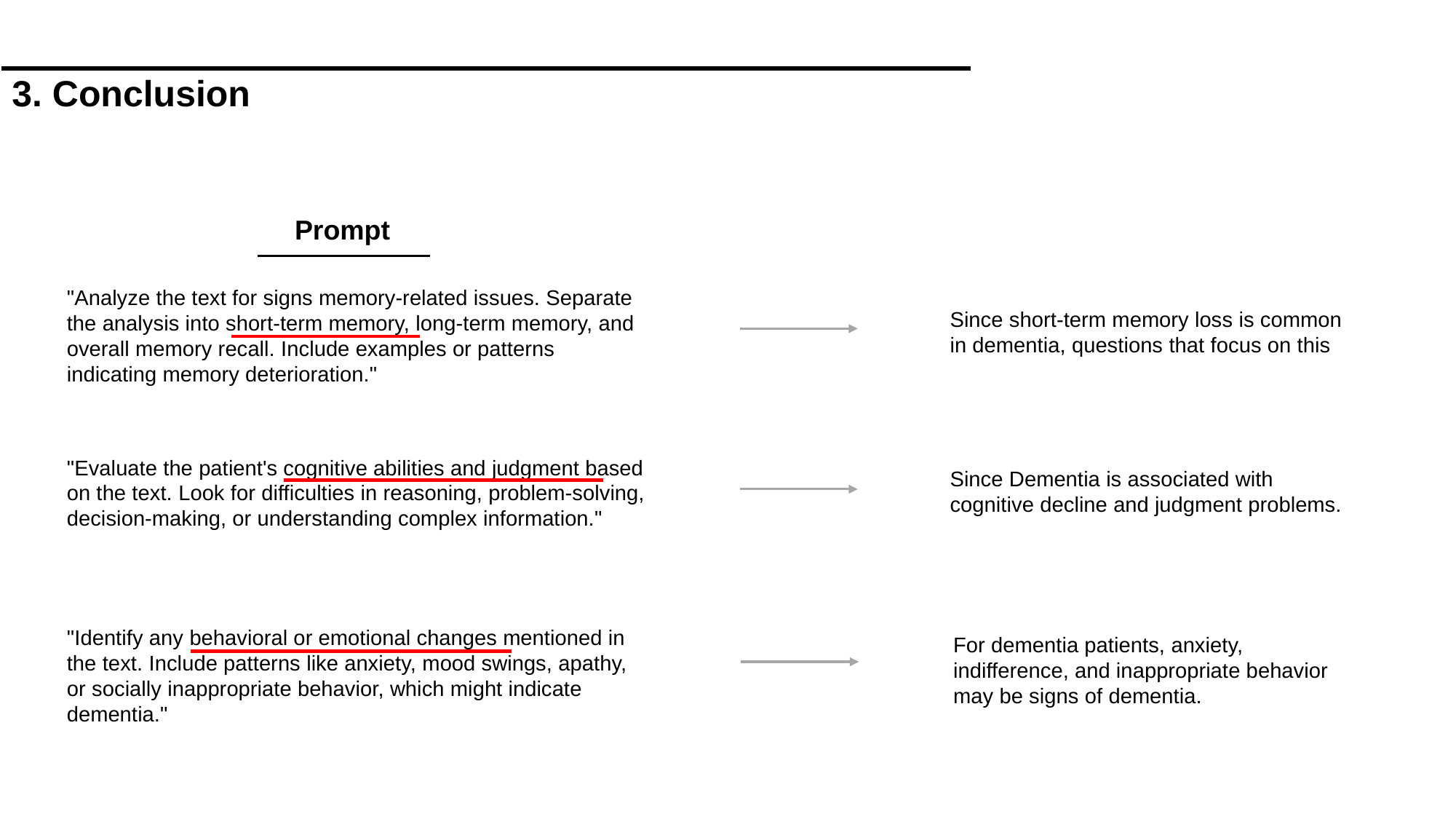

| 3. Conclusion |
| --- |
Prompt
"Analyze the text for signs memory-related issues. Separate the analysis into short-term memory, long-term memory, and overall memory recall. Include examples or patterns indicating memory deterioration."

Since short-term memory loss is common in dementia, questions that focus on this

"Evaluate the patient's cognitive abilities and judgment based on the text. Look for difficulties in reasoning, problem-solving, decision-making, or understanding complex information."

Since Dementia is associated with cognitive decline and judgment problems.

"Identify any behavioral or emotional changes mentioned in the text. Include patterns like anxiety, mood swings, apathy, or socially inappropriate behavior, which might indicate dementia."

For dementia patients, anxiety, indifference, and inappropriate behavior may be signs of dementia.